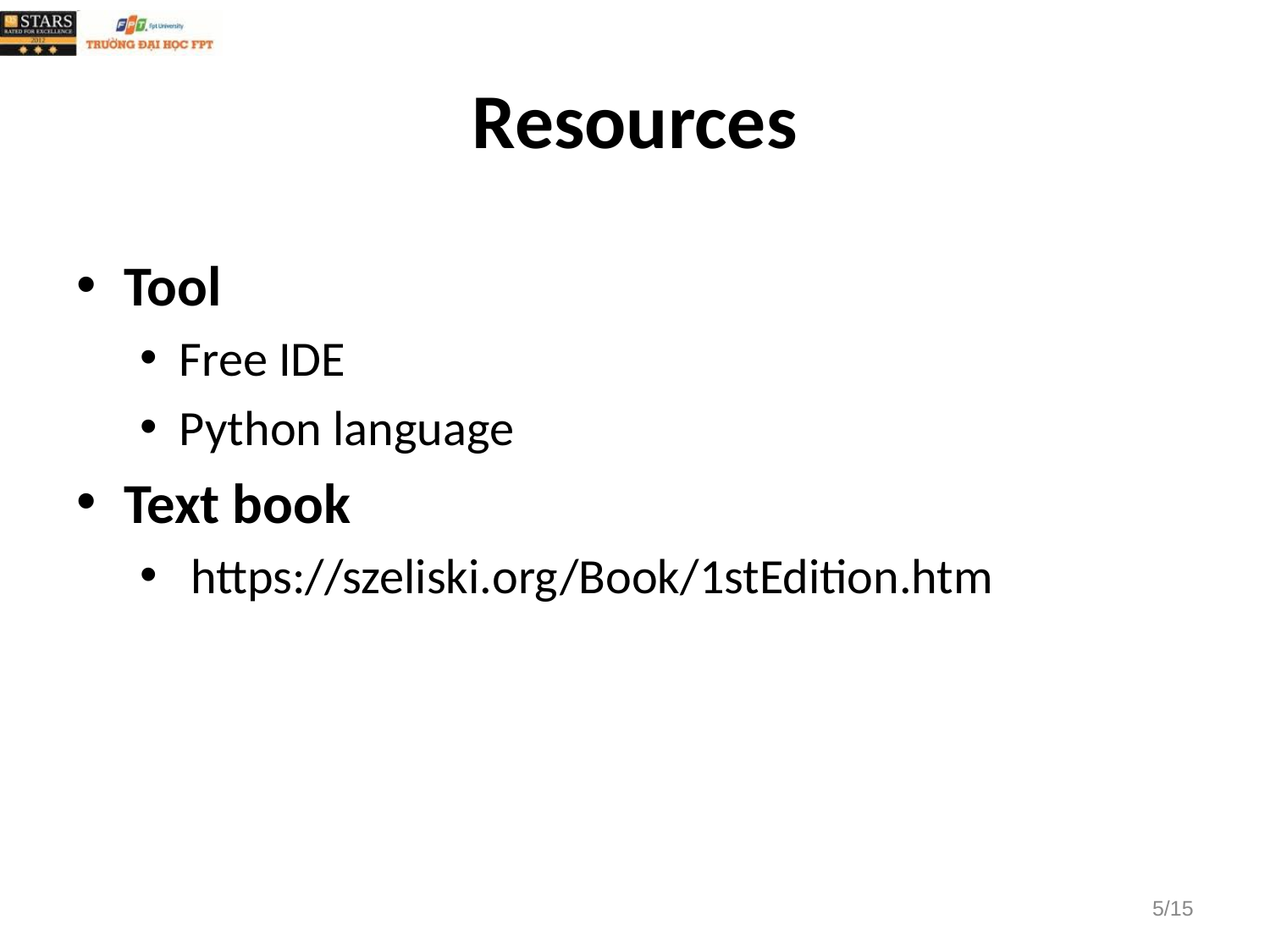

# Resources
Tool
Free IDE
Python language
Text book
 https://szeliski.org/Book/1stEdition.htm

5/15